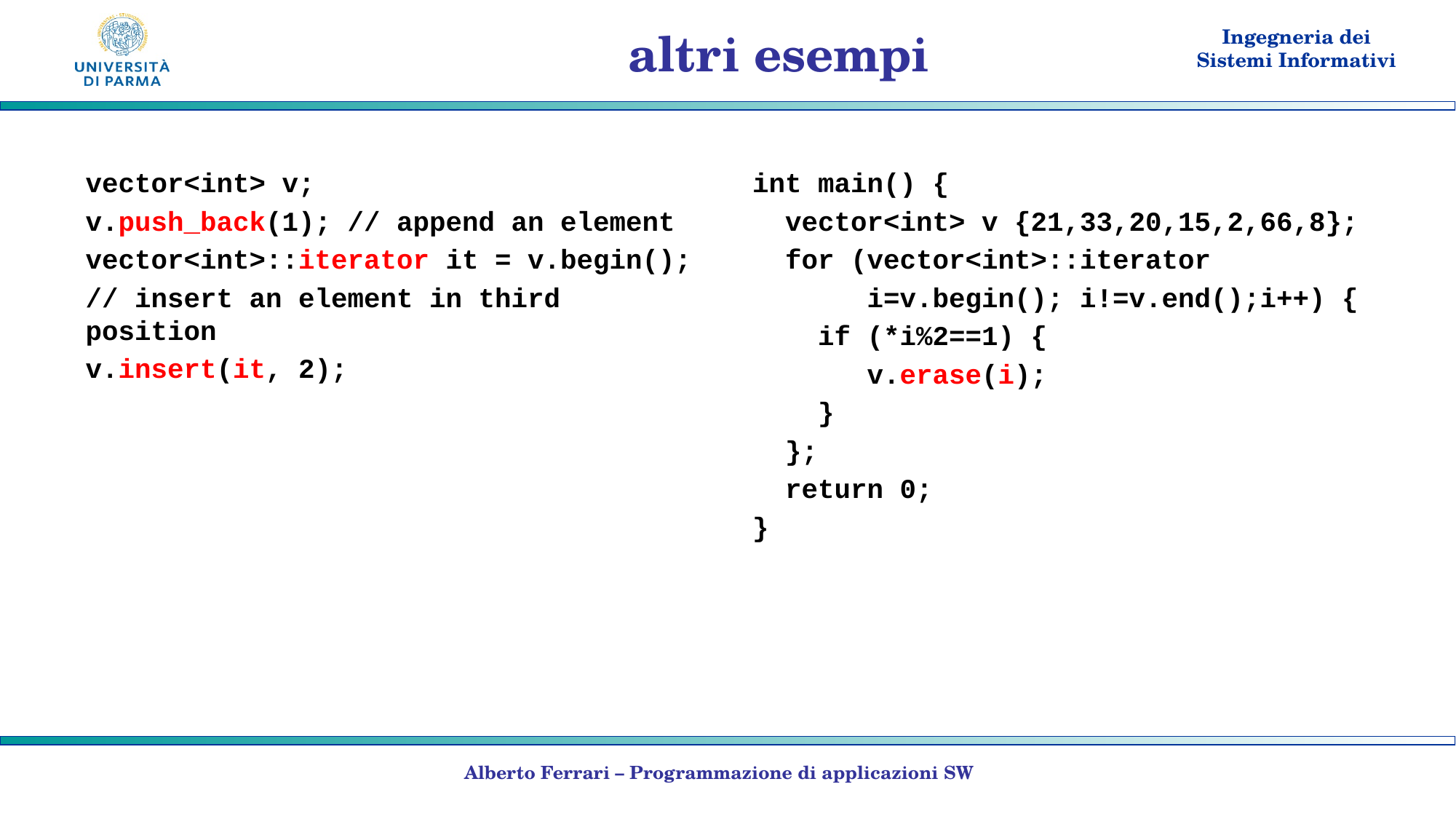

# altri esempi
vector<int> v;
v.push_back(1); // append an element
vector<int>::iterator it = v.begin();
// insert an element in third position
v.insert(it, 2);

int main() {
  vector<int> v {21,33,20,15,2,66,8};
  for (vector<int>::iterator
       i=v.begin(); i!=v.end();i++) {
    if (*i%2==1) {
       v.erase(i);
    }
  };
  return 0;
}
Alberto Ferrari – Programmazione di applicazioni SW